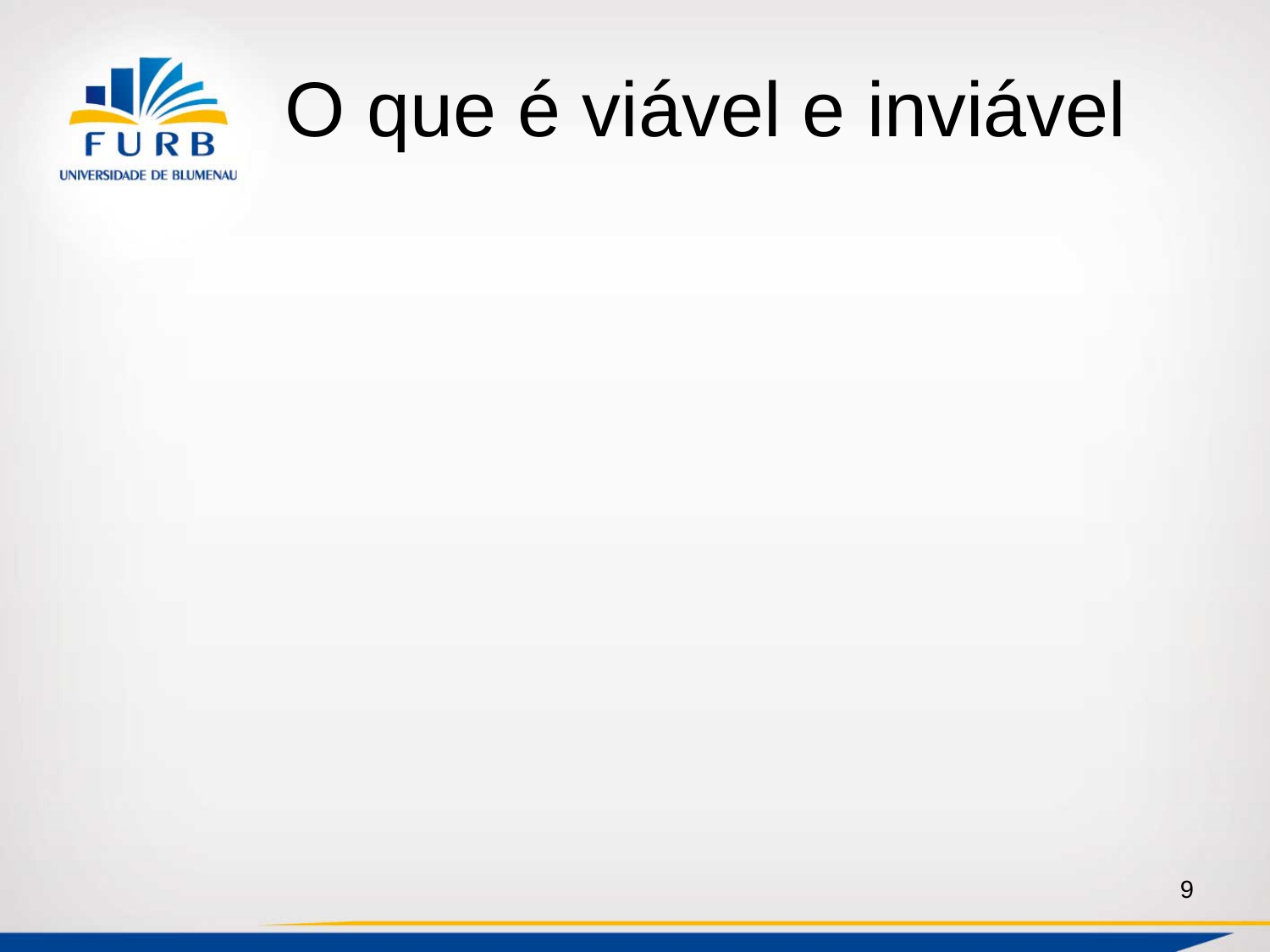

# O que é viável e inviável

9